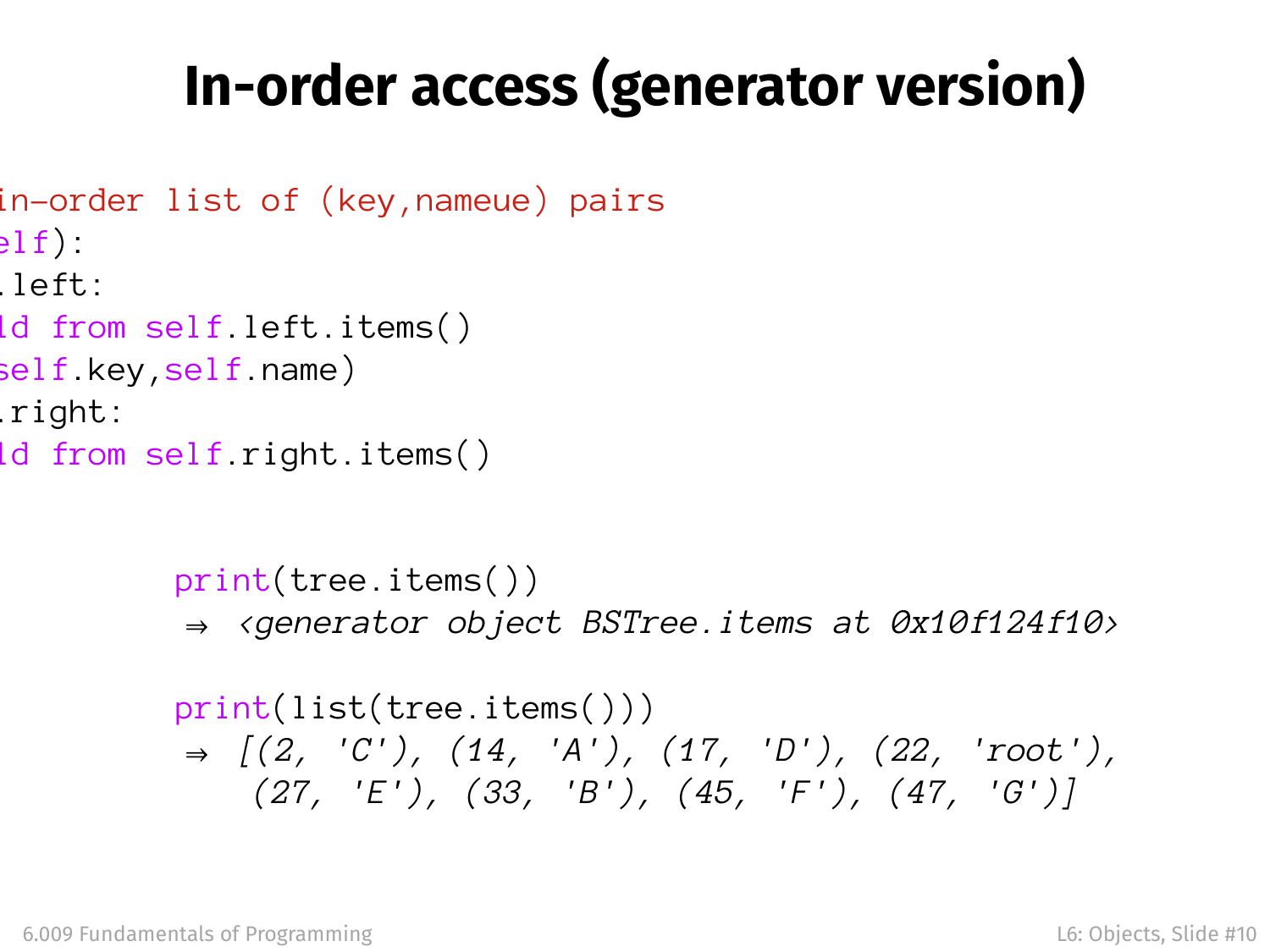

# In-order access (generator version)
    # generate in-order list of (key,nameue) pairs
    def items(self):
        if self.left:
            yield from self.left.items()
        yield (self.key,self.name)
        if self.right:
            yield from self.right.items()
print(tree.items())
⇒ <generator object BSTree.items at 0x10f124f10>

print(list(tree.items()))
⇒ [(2, 'C'), (14, 'A'), (17, 'D'), (22, 'root'),
    (27, 'E'), (33, 'B'), (45, 'F'), (47, 'G')]